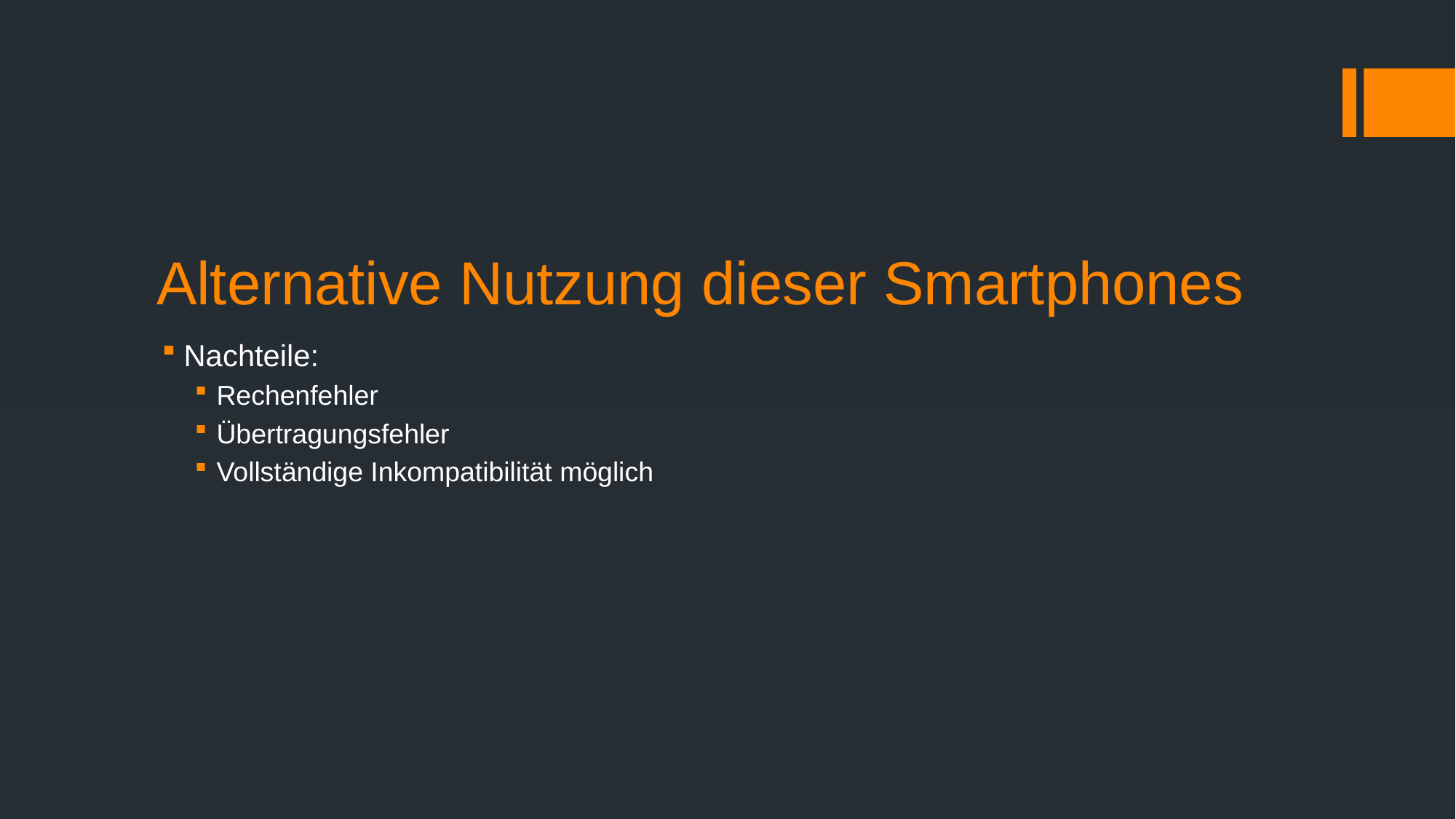

# Alternative Nutzung dieser Smartphones
Nachteile:
Rechenfehler
Übertragungsfehler
Vollständige Inkompatibilität möglich